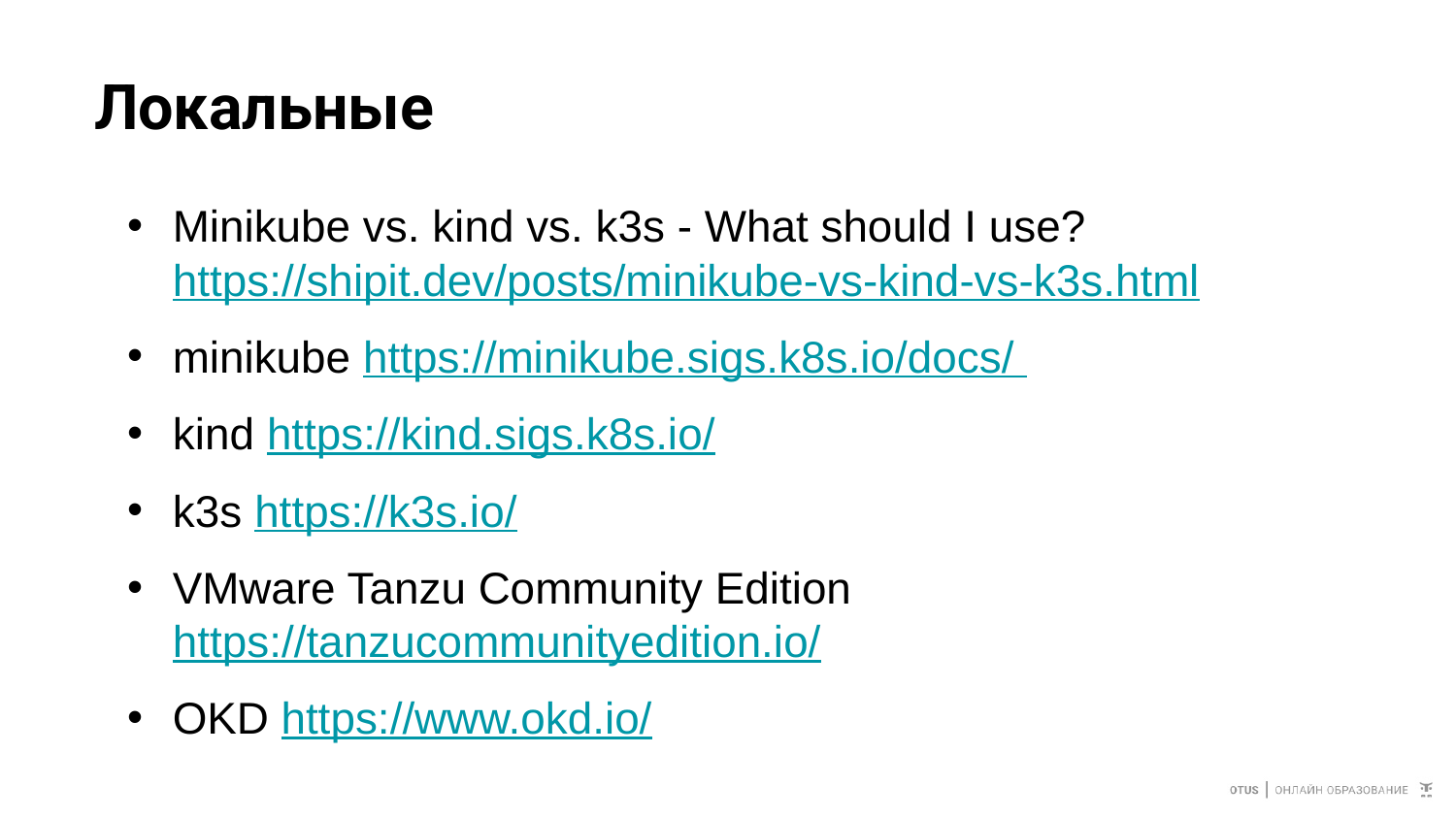

# Локальные
Minikube vs. kind vs. k3s - What should I use?  https://shipit.dev/posts/minikube-vs-kind-vs-k3s.html
minikube https://minikube.sigs.k8s.io/docs/
kind https://kind.sigs.k8s.io/
k3s https://k3s.io/
VMware Tanzu Community Edition https://tanzucommunityedition.io/
OKD https://www.okd.io/